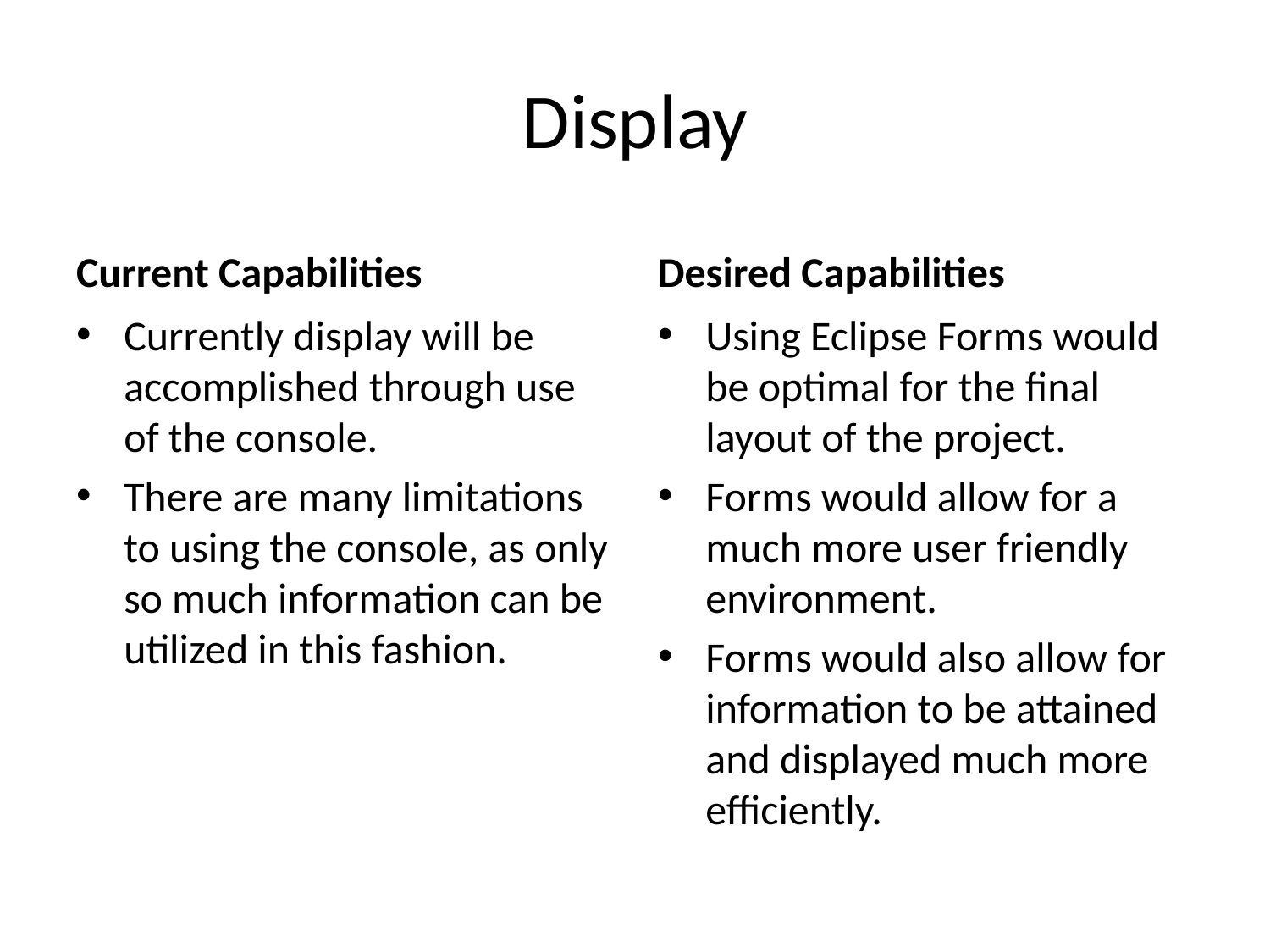

# Display
Current Capabilities
Desired Capabilities
Currently display will be accomplished through use of the console.
There are many limitations to using the console, as only so much information can be utilized in this fashion.
Using Eclipse Forms would be optimal for the final layout of the project.
Forms would allow for a much more user friendly environment.
Forms would also allow for information to be attained and displayed much more efficiently.